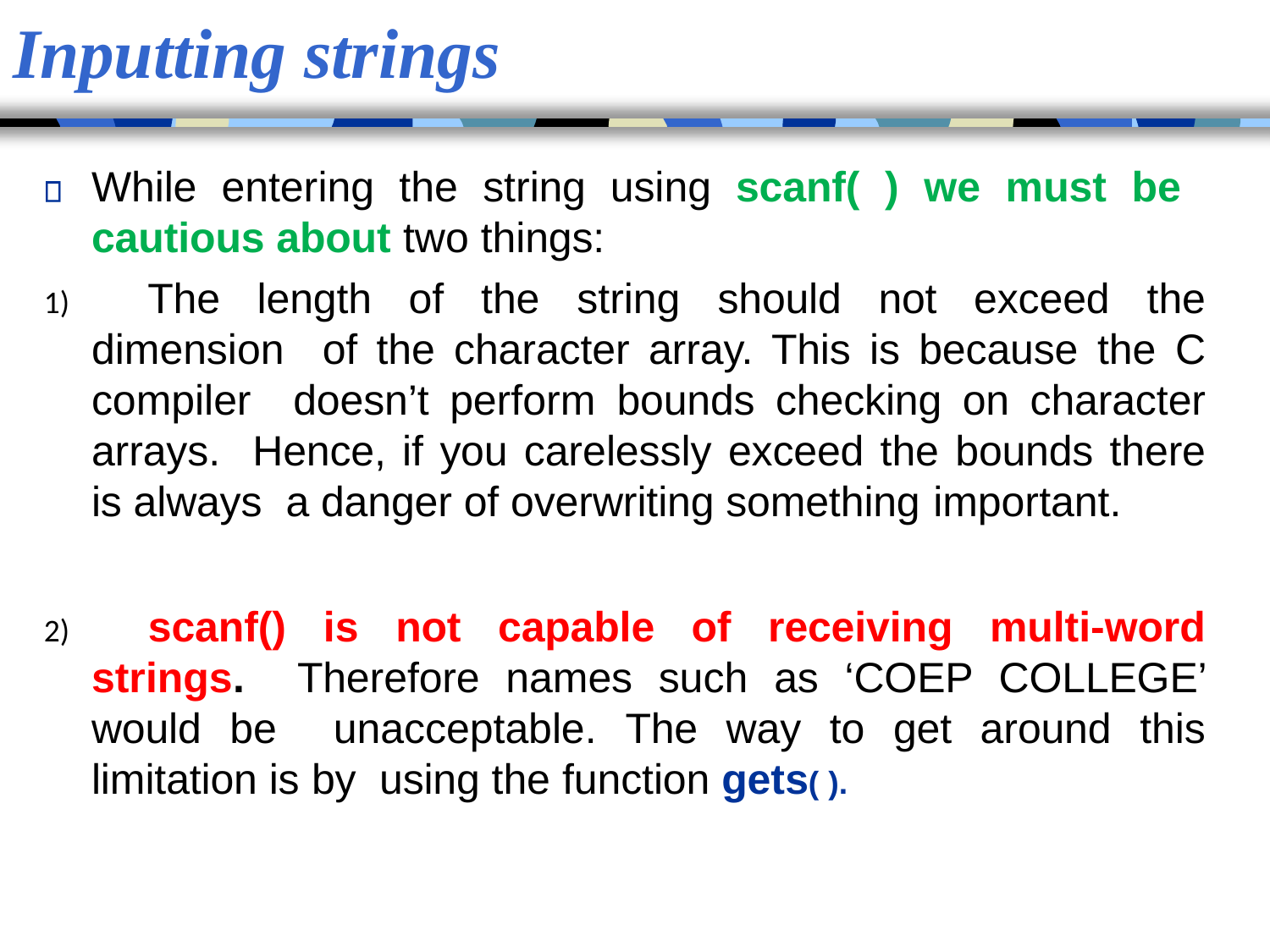

# Inputting strings
While entering the string using scanf( ) we must be  cautious about two things:
	The length of the string should not exceed the dimension  of the character array. This is because the C compiler  doesn’t perform bounds checking on character arrays.  Hence, if you carelessly exceed the bounds there is always  a danger of overwriting something important.

	scanf() is not capable of receiving multi-word strings.  Therefore names such as ‘COEP COLLEGE’ would be  unacceptable. The way to get around this limitation is by  using the function gets( ).